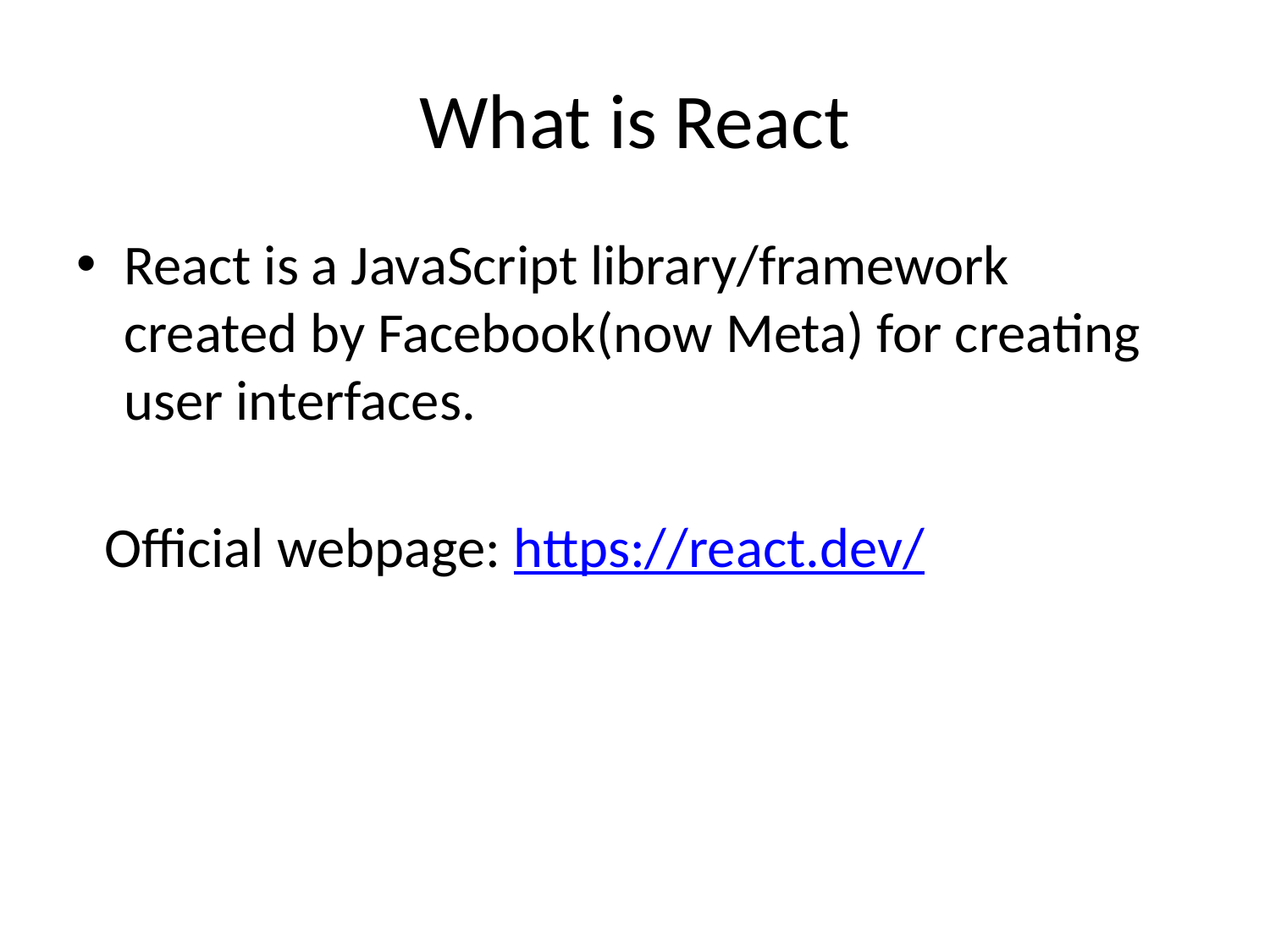

# What is React
React is a JavaScript library/framework created by Facebook(now Meta) for creating user interfaces.

Official webpage: https://react.dev/